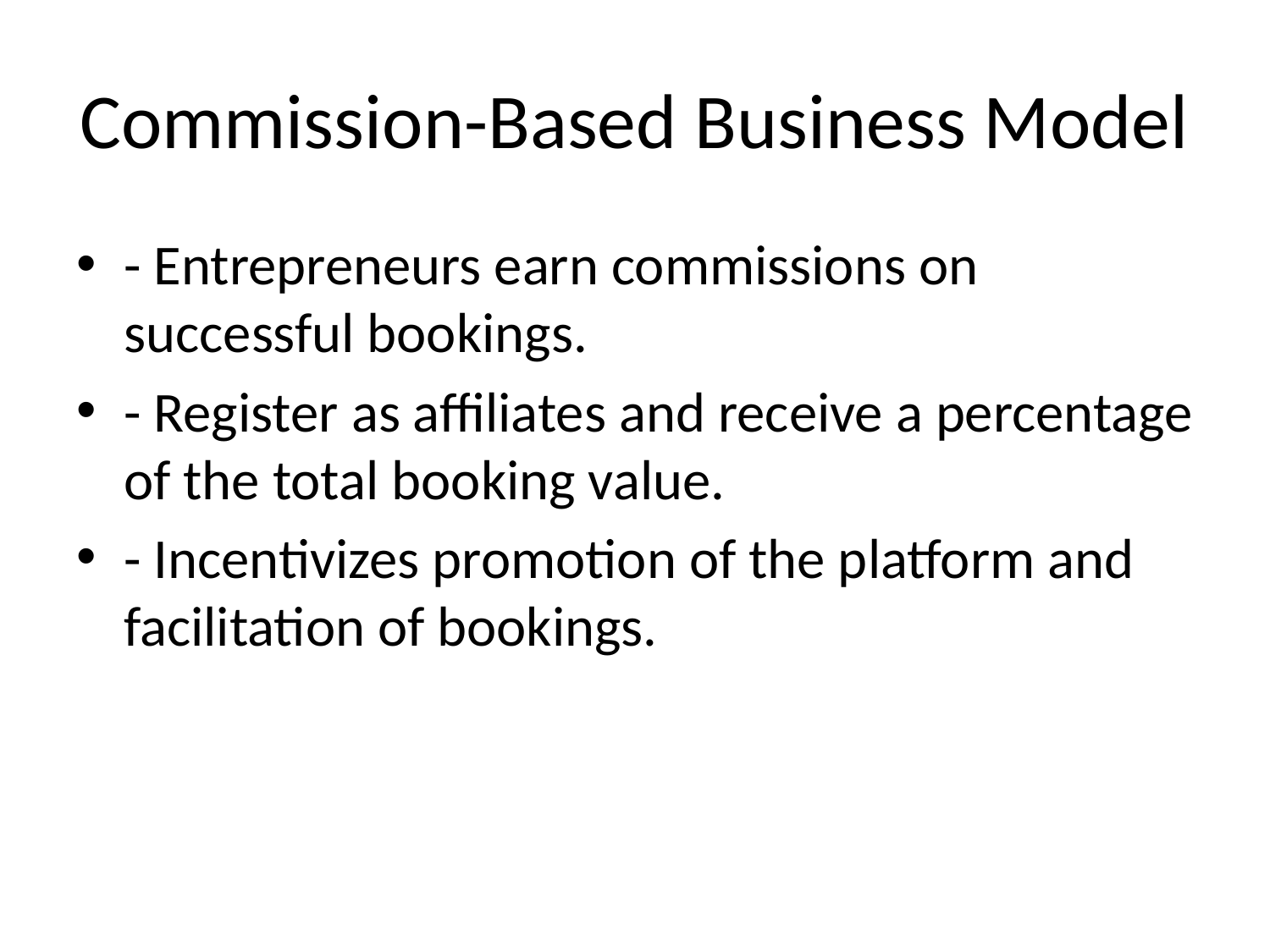

# Commission-Based Business Model
- Entrepreneurs earn commissions on successful bookings.
- Register as affiliates and receive a percentage of the total booking value.
- Incentivizes promotion of the platform and facilitation of bookings.